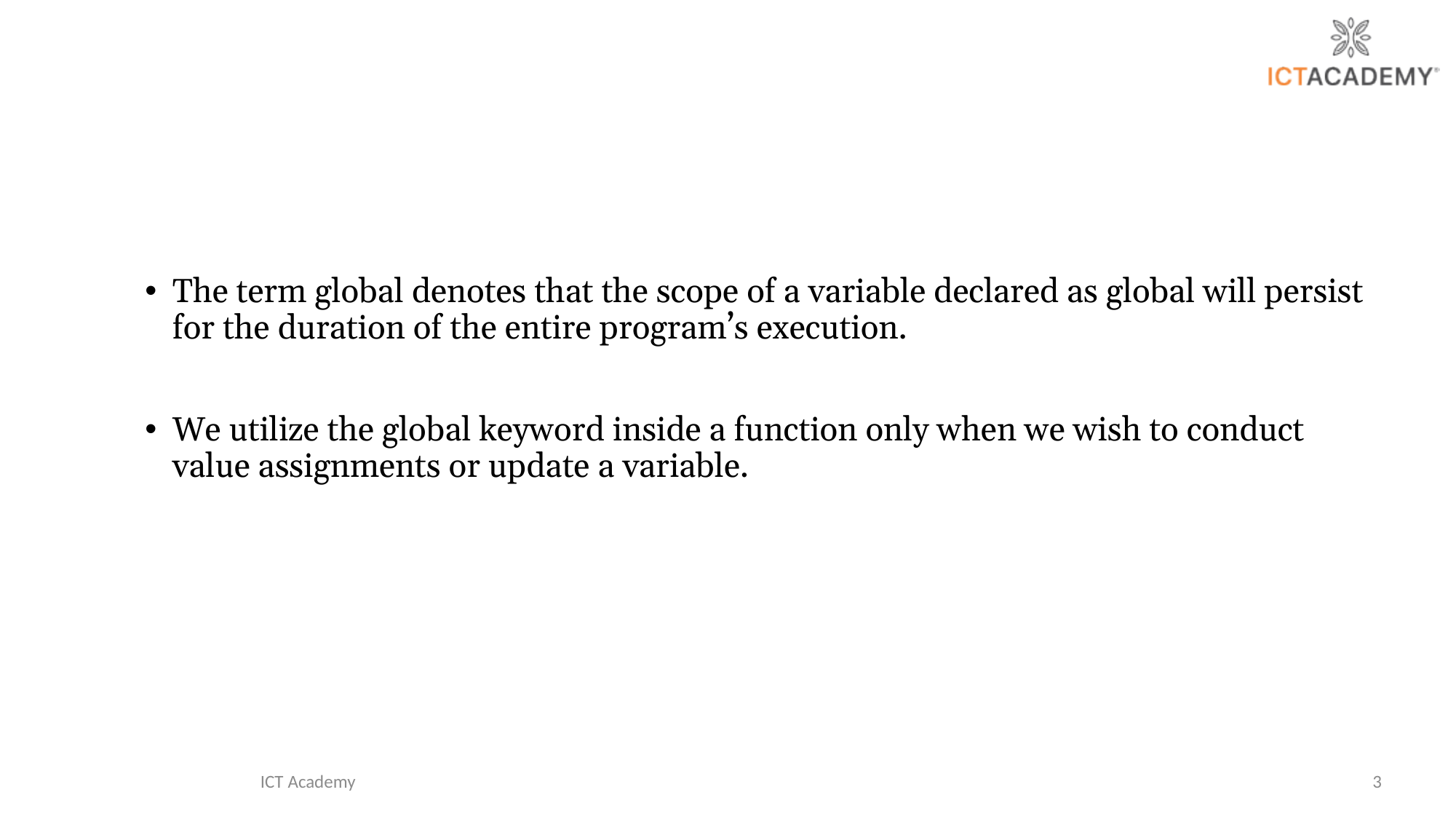

The term global denotes that the scope of a variable declared as global will persist for the duration of the entire program’s execution.

We utilize the global keyword inside a function only when we wish to conduct value assignments or update a variable.
ICT Academy
3